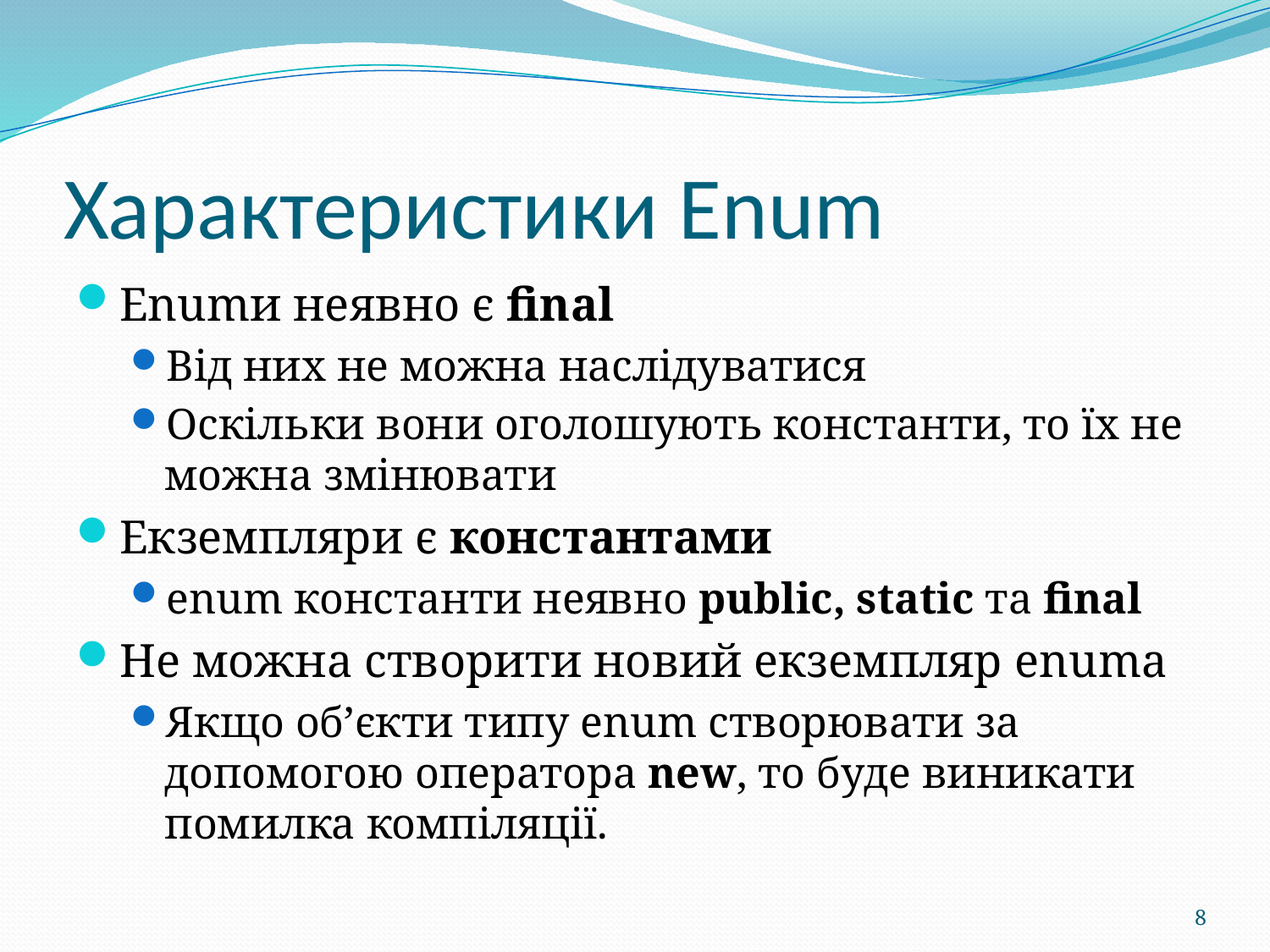

# Характеристики Enum
Enumи неявно є final
Від них не можна наслідуватися
Оскільки вони оголошують константи, то їх не можна змінювати
Екземпляри є константами
enum константи неявно public, static та final
Не можна створити новий екземпляр enumа
Якщо об’єкти типу enum створювати за допомогою оператора new, то буде виникати помилка компіляції.
8